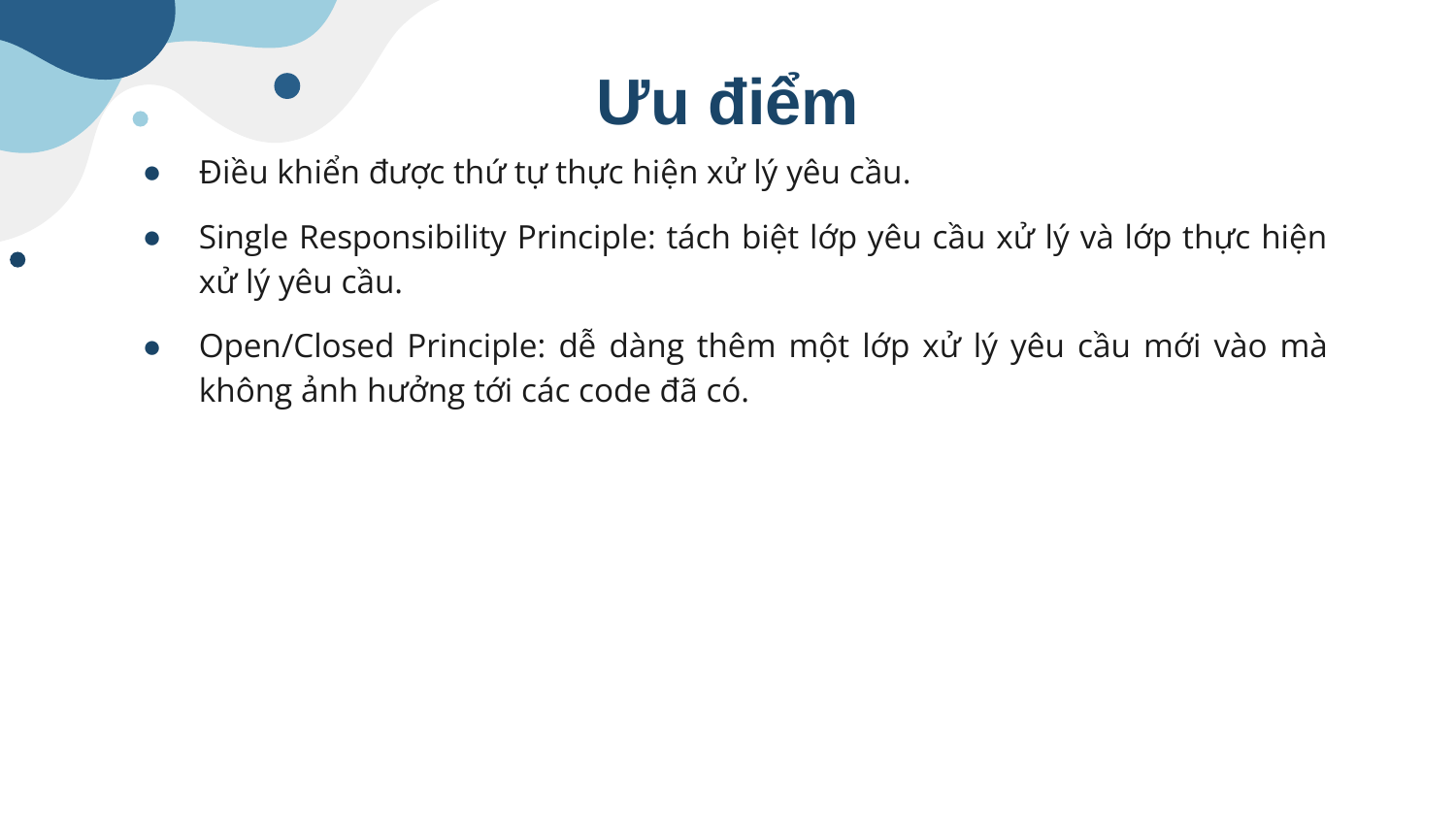

# Ưu điểm
Điều khiển được thứ tự thực hiện xử lý yêu cầu.
Single Responsibility Principle: tách biệt lớp yêu cầu xử lý và lớp thực hiện xử lý yêu cầu.
Open/Closed Principle: dễ dàng thêm một lớp xử lý yêu cầu mới vào mà không ảnh hưởng tới các code đã có.